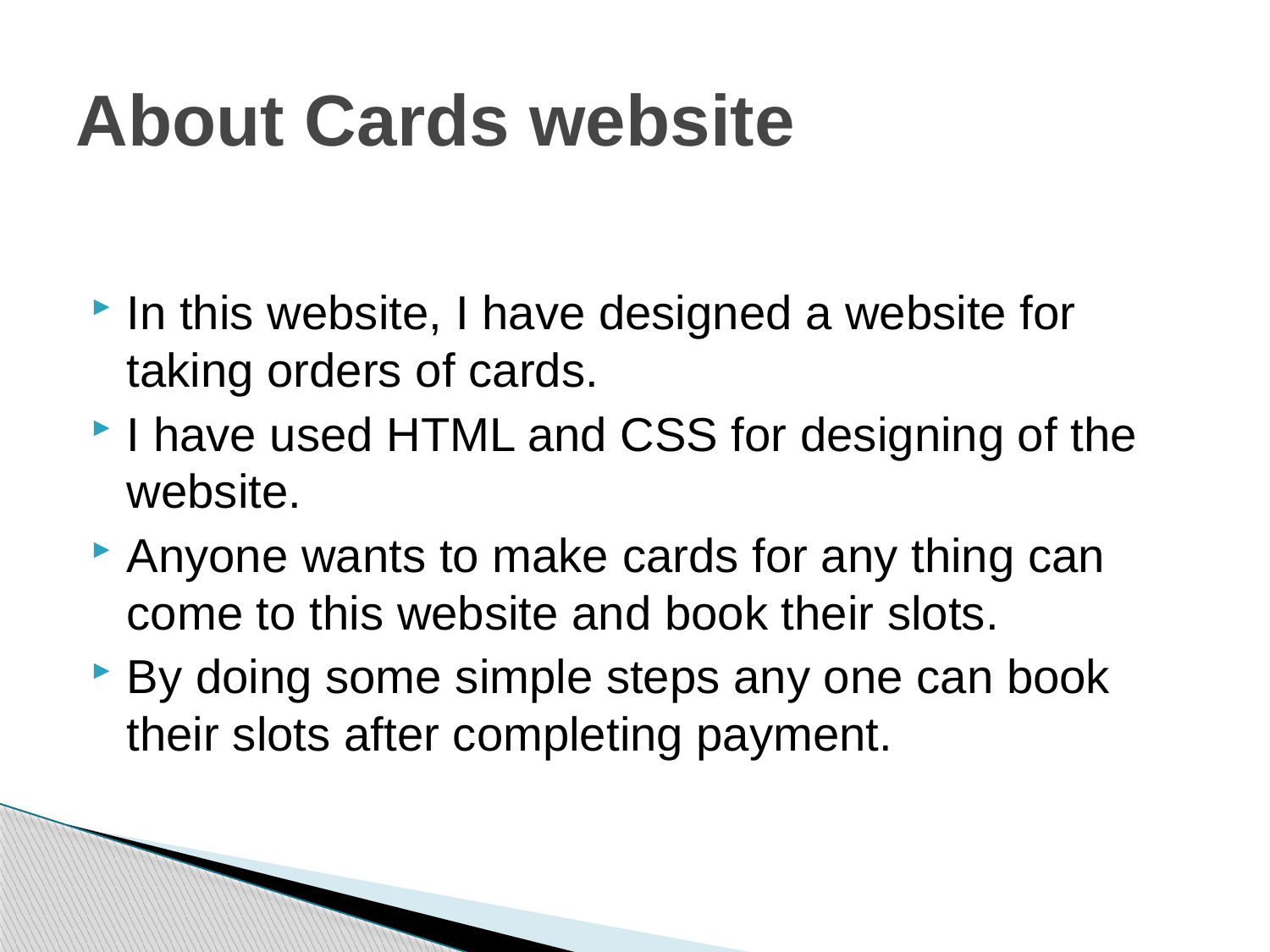

# About Cards website
In this website, I have designed a website for taking orders of cards.
I have used HTML and CSS for designing of the  website.
Anyone wants to make cards for any thing can come to this website and book their slots.
By doing some simple steps any one can book their slots after completing payment.